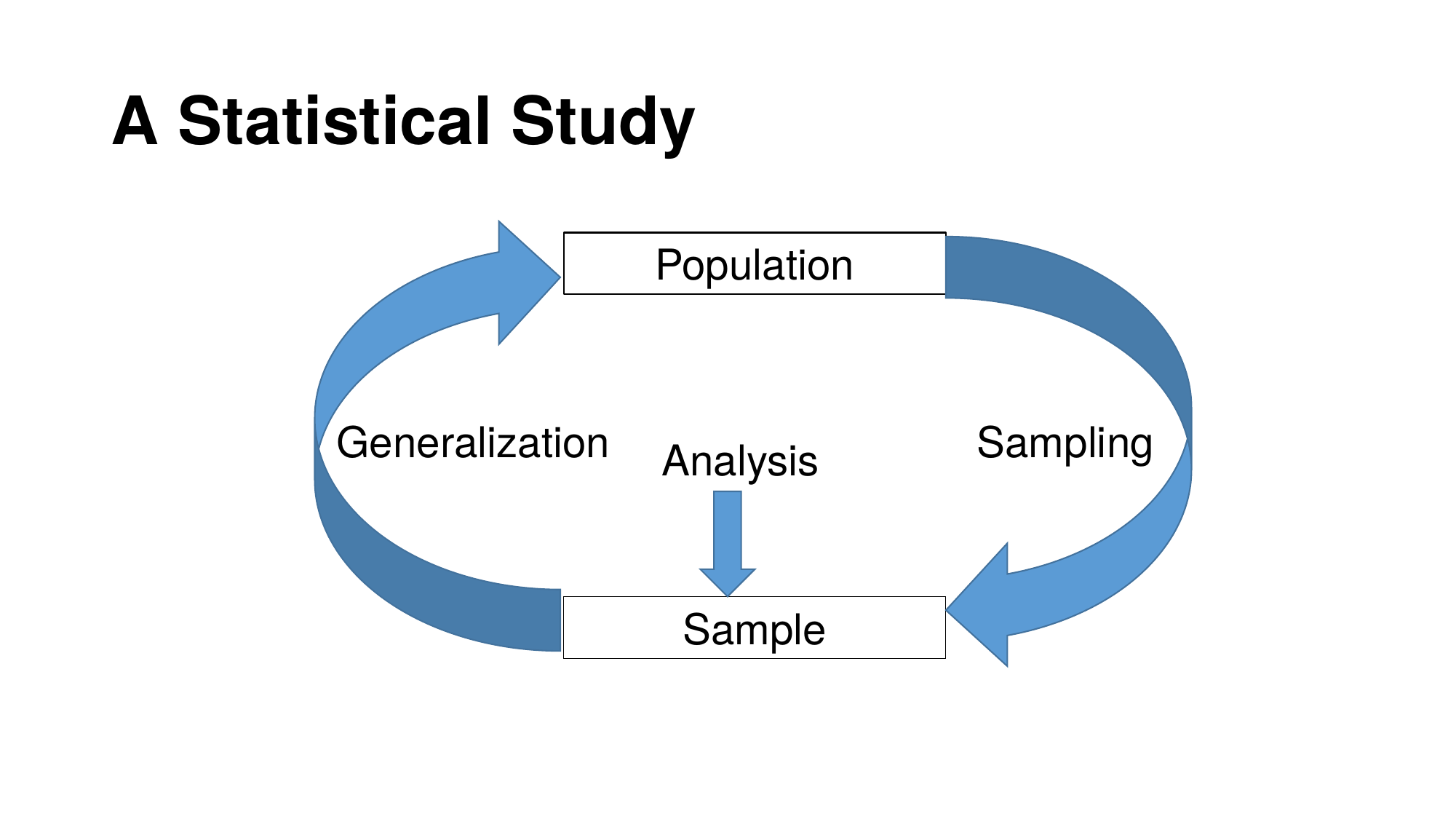

# A Statistical Study

Population

Generalization
Sampling
Analysis

Sample
4